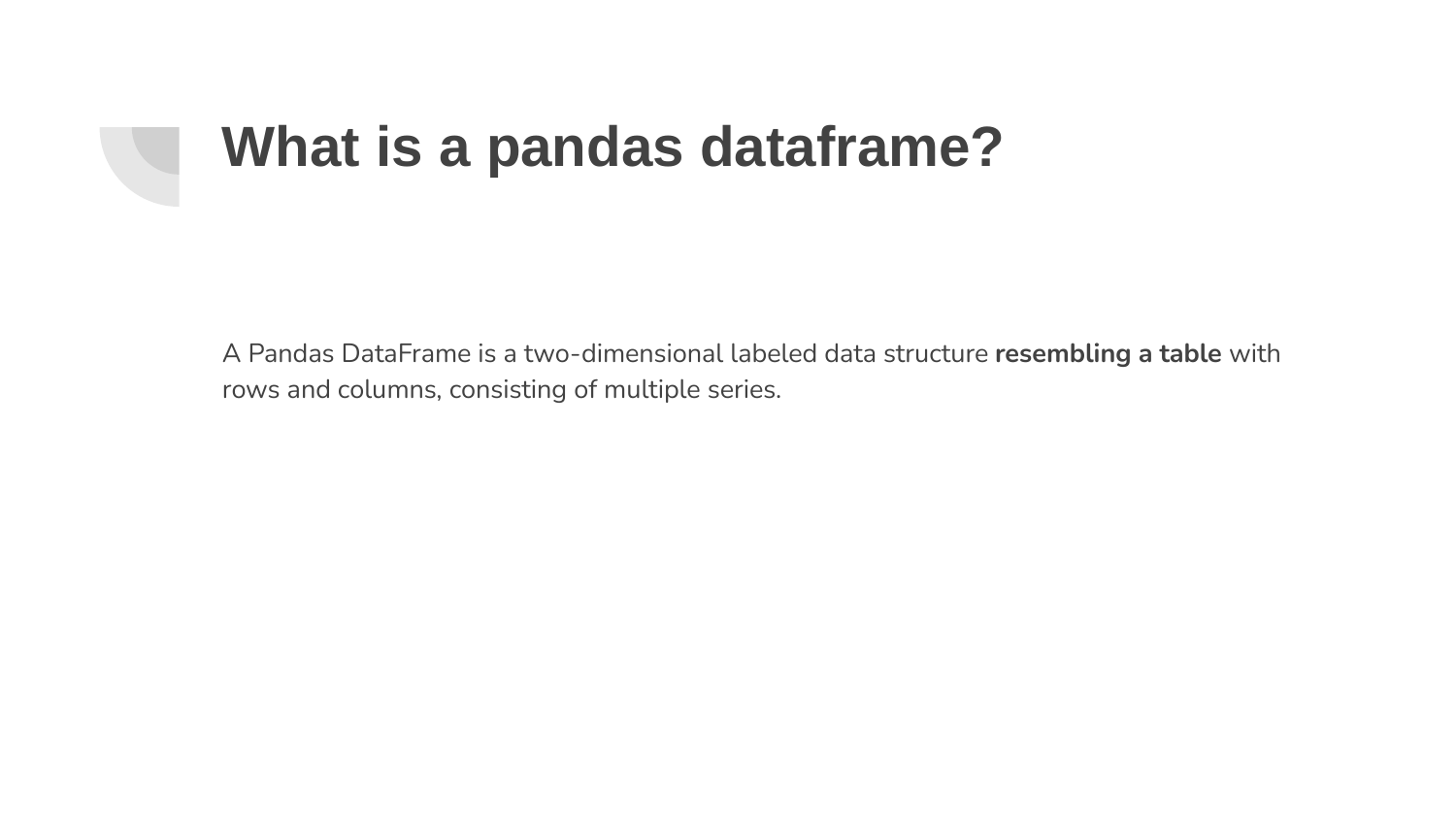

# What is a pandas dataframe?
A Pandas DataFrame is a two-dimensional labeled data structure resembling a table with rows and columns, consisting of multiple series.